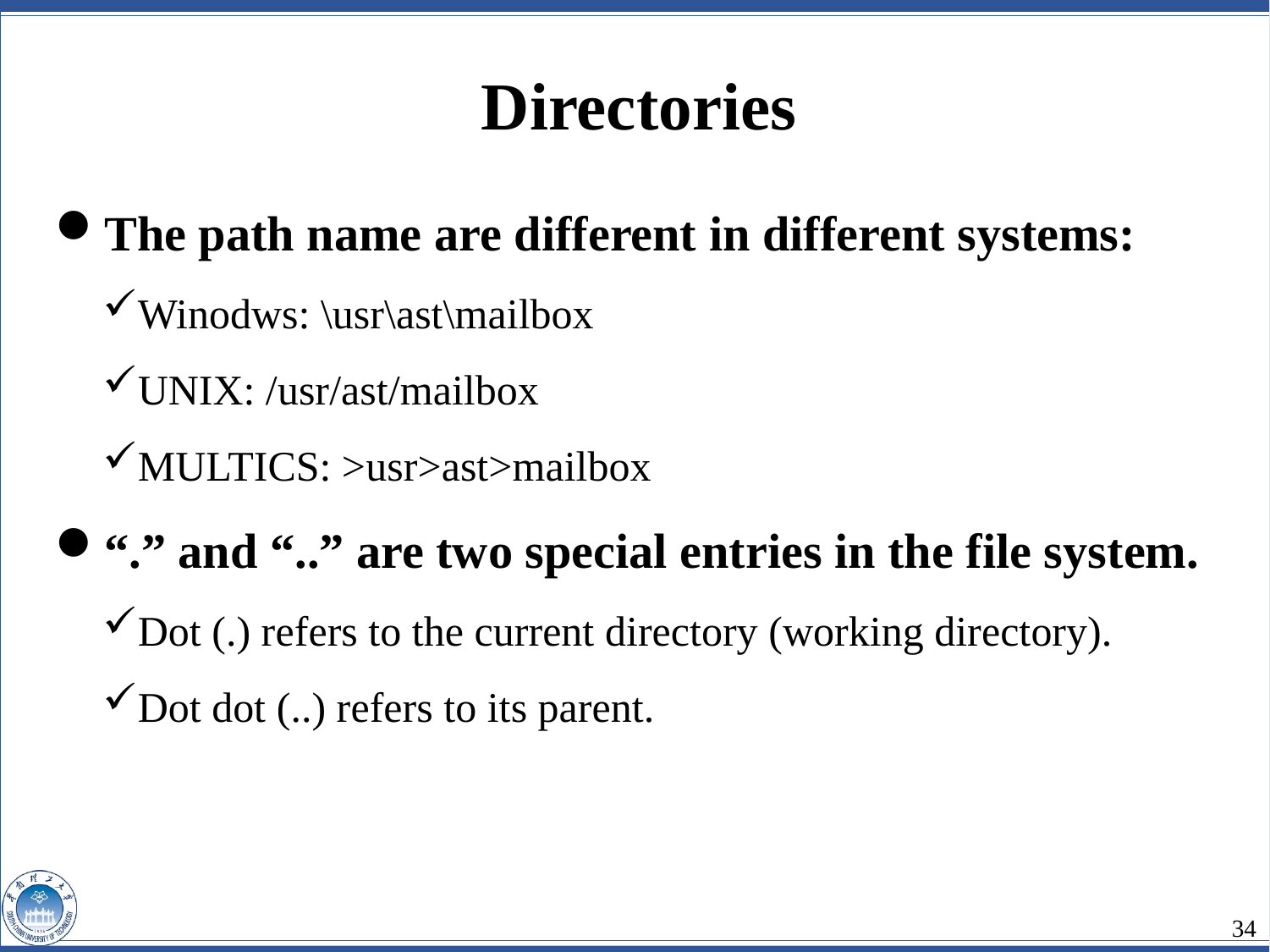

Directories
The path name are different in different systems:
Winodws: \usr\ast\mailbox
UNIX: /usr/ast/mailbox
MULTICS: >usr>ast>mailbox
“.” and “..” are two special entries in the file system.
Dot (.) refers to the current directory (working directory).
Dot dot (..) refers to its parent.
34